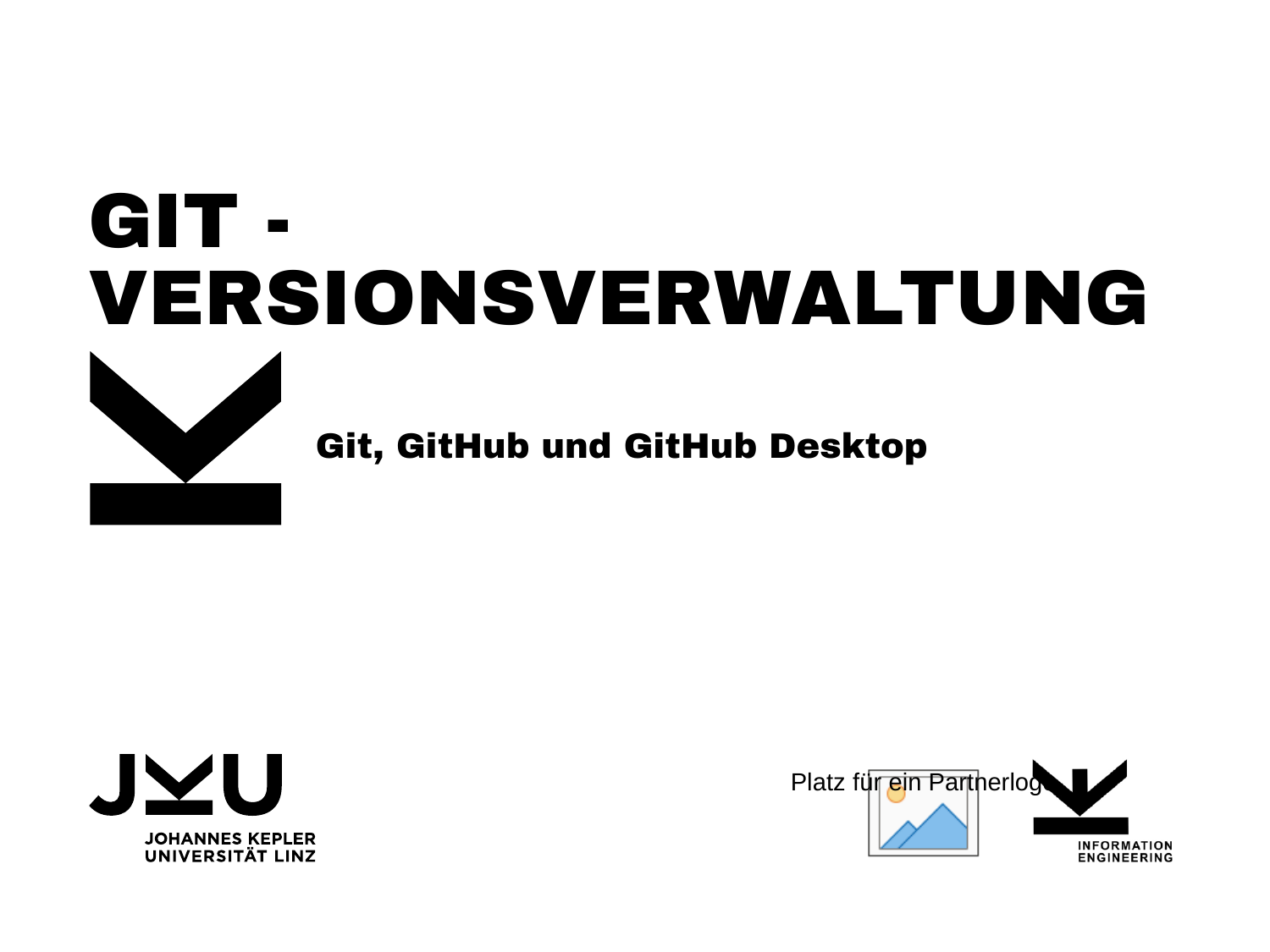

# GIT - Versionsverwaltung
Git, GitHub und GitHub Desktop